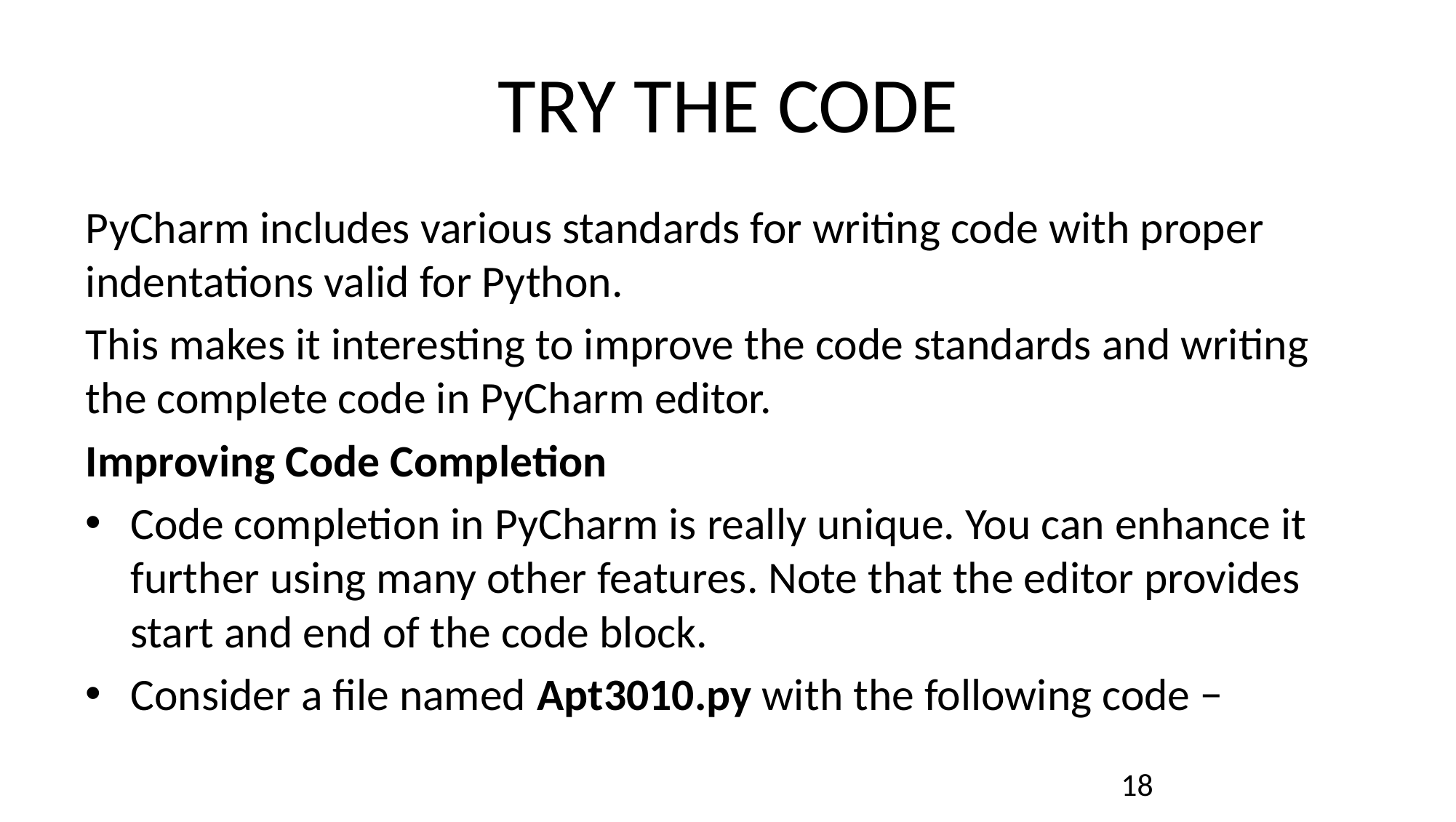

# TRY THE CODE
PyCharm includes various standards for writing code with proper indentations valid for Python.
This makes it interesting to improve the code standards and writing the complete code in PyCharm editor.
Improving Code Completion
Code completion in PyCharm is really unique. You can enhance it further using many other features. Note that the editor provides start and end of the code block.
Consider a file named Apt3010.py with the following code −

18